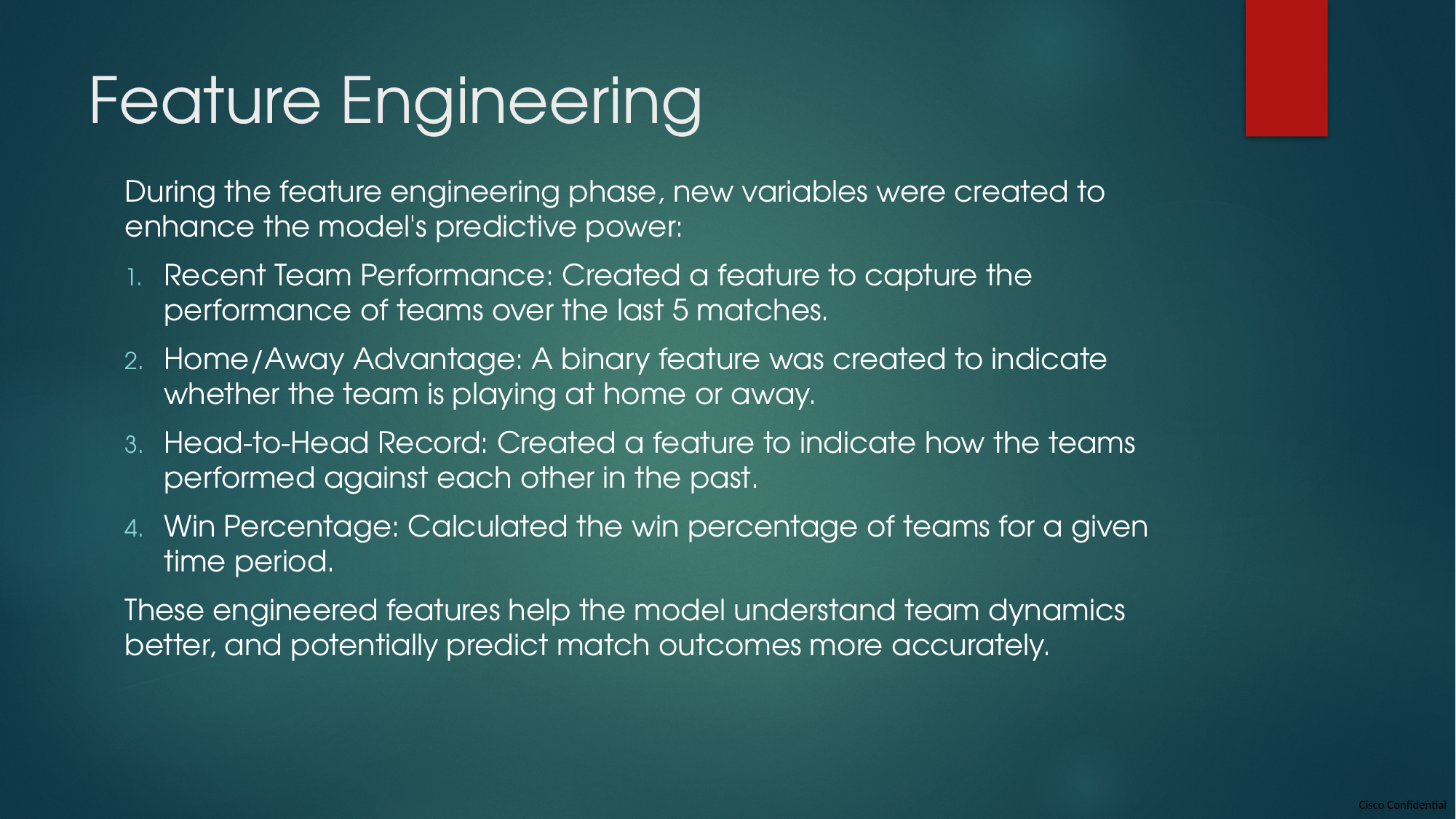

# Feature Engineering
During the feature engineering phase, new variables were created to enhance the model's predictive power:
Recent Team Performance: Created a feature to capture the performance of teams over the last 5 matches.
Home/Away Advantage: A binary feature was created to indicate whether the team is playing at home or away.
Head-to-Head Record: Created a feature to indicate how the teams performed against each other in the past.
Win Percentage: Calculated the win percentage of teams for a given time period.
These engineered features help the model understand team dynamics better, and potentially predict match outcomes more accurately.